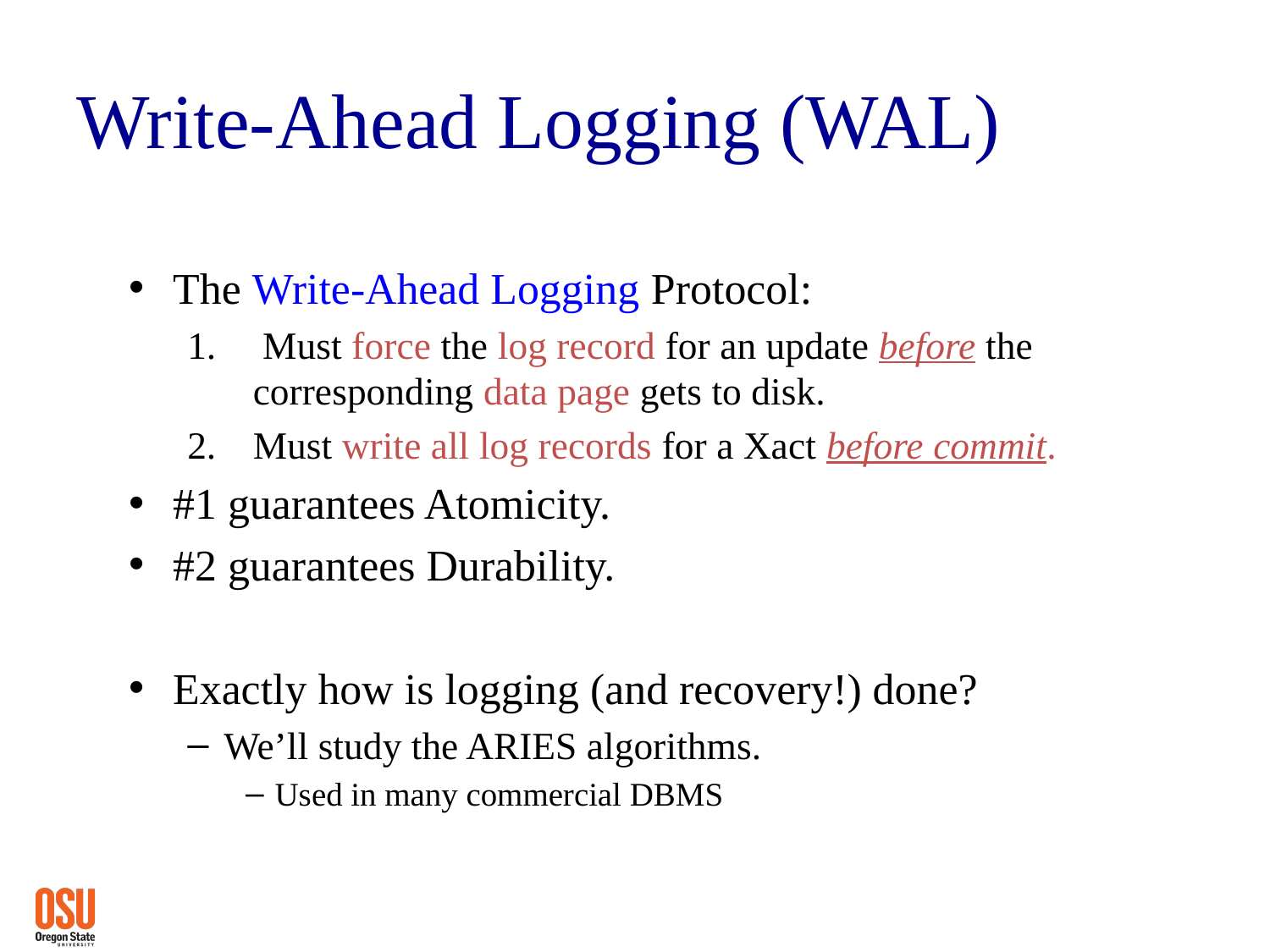

# Write-Ahead Logging (WAL)
The Write-Ahead Logging Protocol:
 Must force the log record for an update before the corresponding data page gets to disk.
Must write all log records for a Xact before commit.
#1 guarantees Atomicity.
#2 guarantees Durability.

Exactly how is logging (and recovery!) done?
We’ll study the ARIES algorithms.
Used in many commercial DBMS